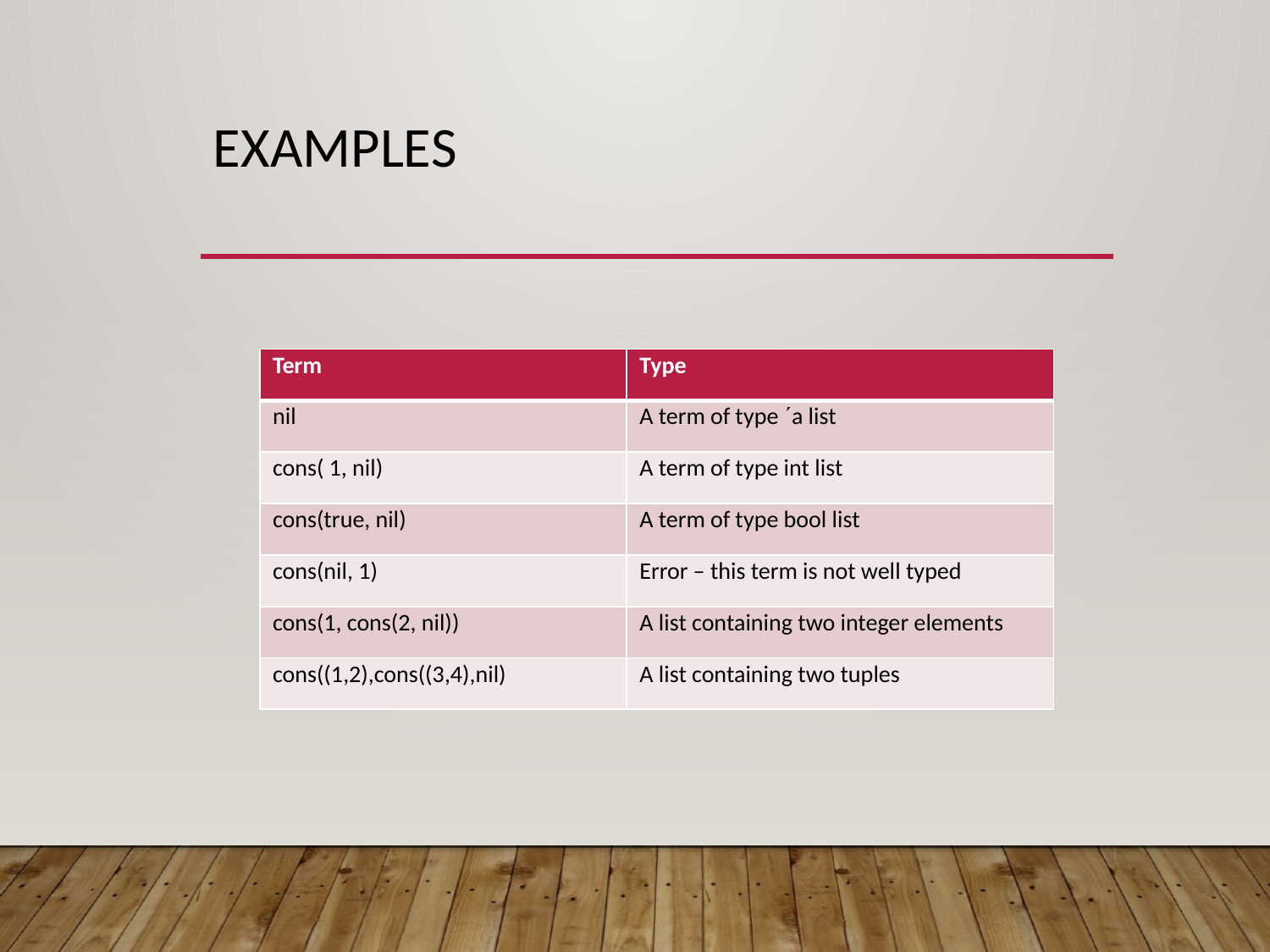

# Examples
| Term | Type |
| --- | --- |
| nil | A term of type ′a list |
| cons( 1, nil) | A term of type int list |
| cons(true, nil) | A term of type bool list |
| cons(nil, 1) | Error – this term is not well typed |
| cons(1, cons(2, nil)) | A list containing two integer elements |
| cons((1,2),cons((3,4),nil) | A list containing two tuples |